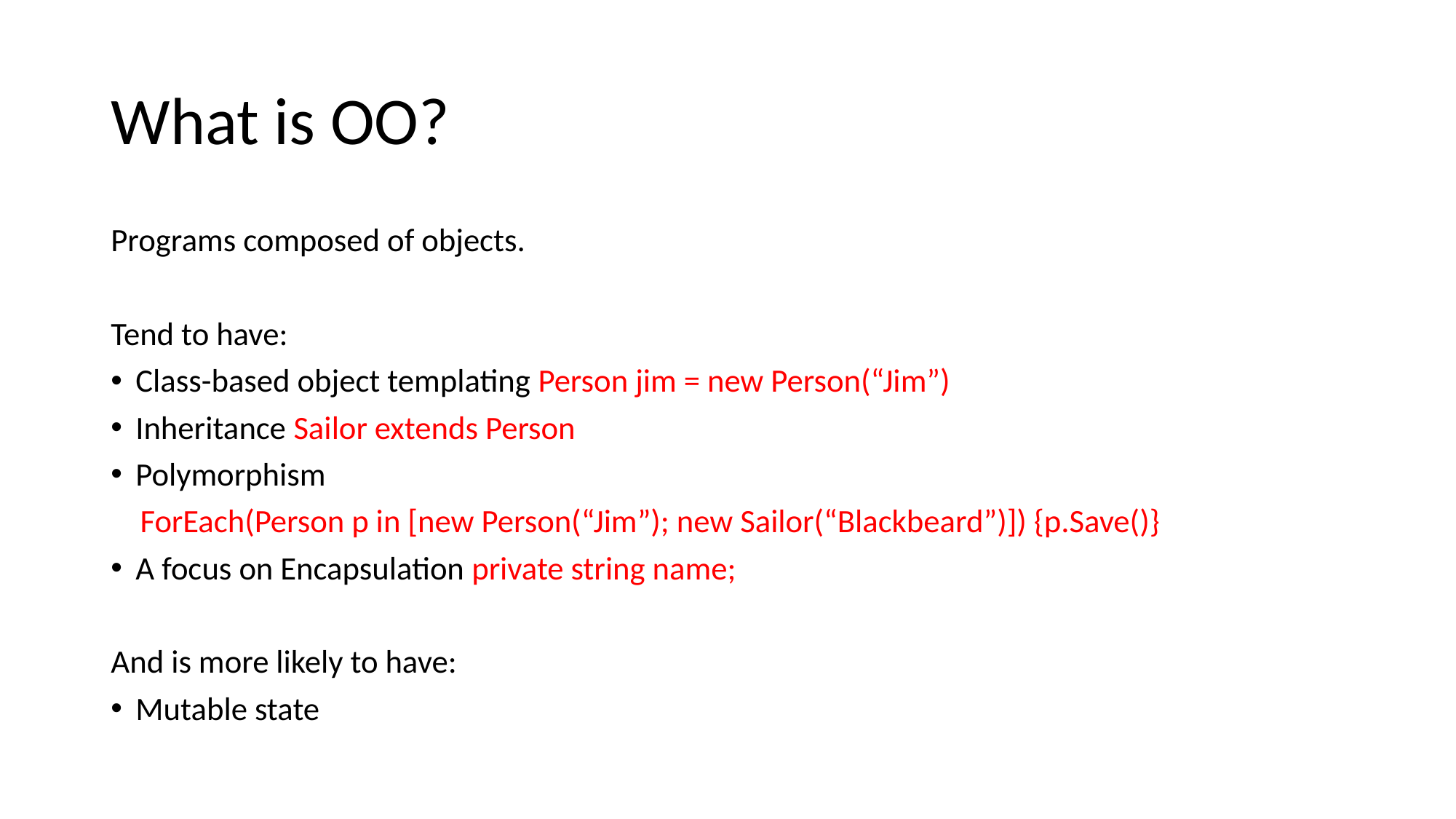

# What is OO?
Programs composed of objects.

Tend to have:
Class-based object templating Person jim = new Person(“Jim”)
Inheritance Sailor extends Person
Polymorphism
    ForEach(Person p in [new Person(“Jim”); new Sailor(“Blackbeard”)]) {p.Save()}
A focus on Encapsulation private string name;

And is more likely to have:
Mutable state